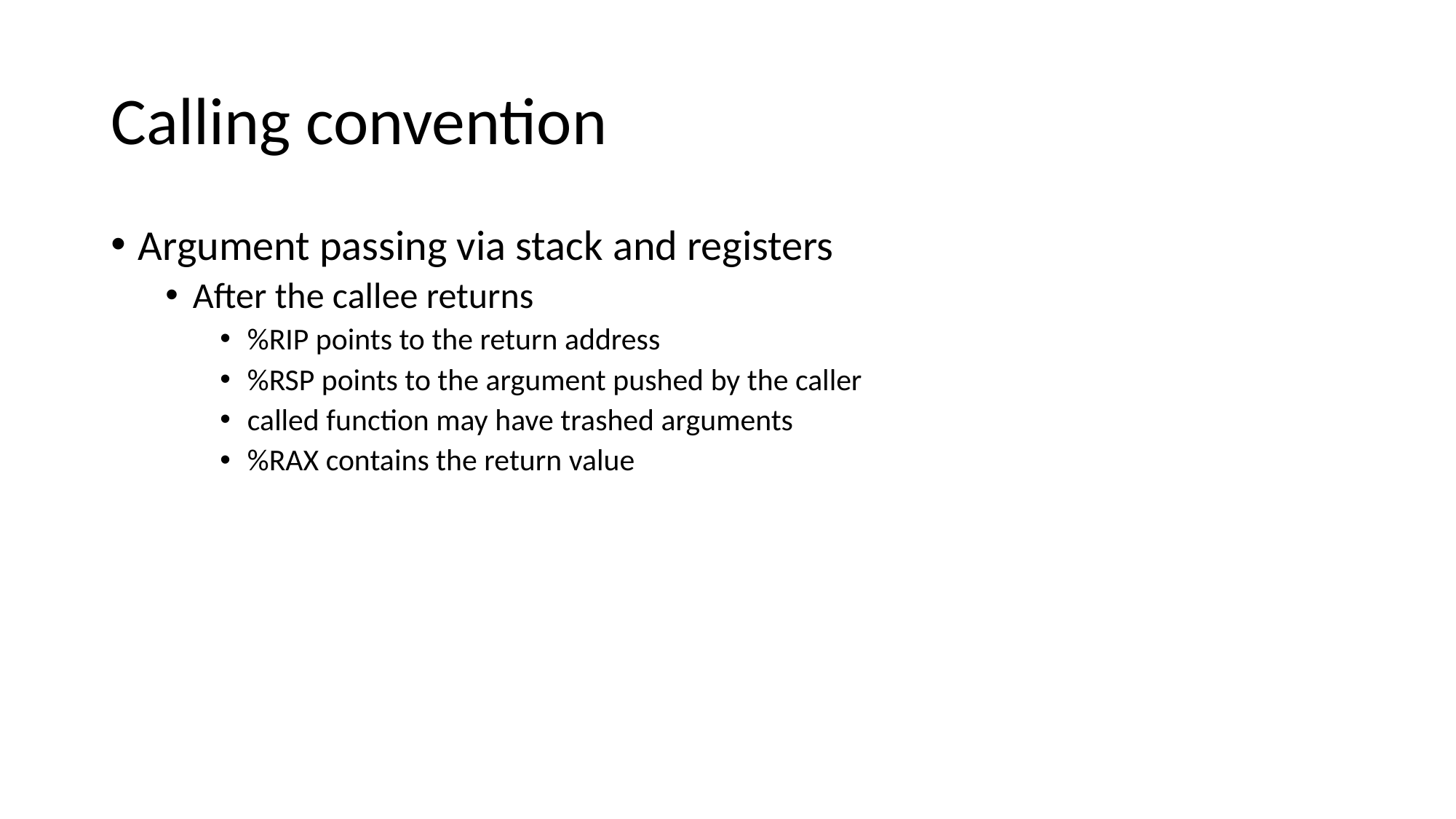

# Calling convention
Argument passing via stack and registers
After the callee returns
%RIP points to the return address
%RSP points to the argument pushed by the caller
called function may have trashed arguments
%RAX contains the return value